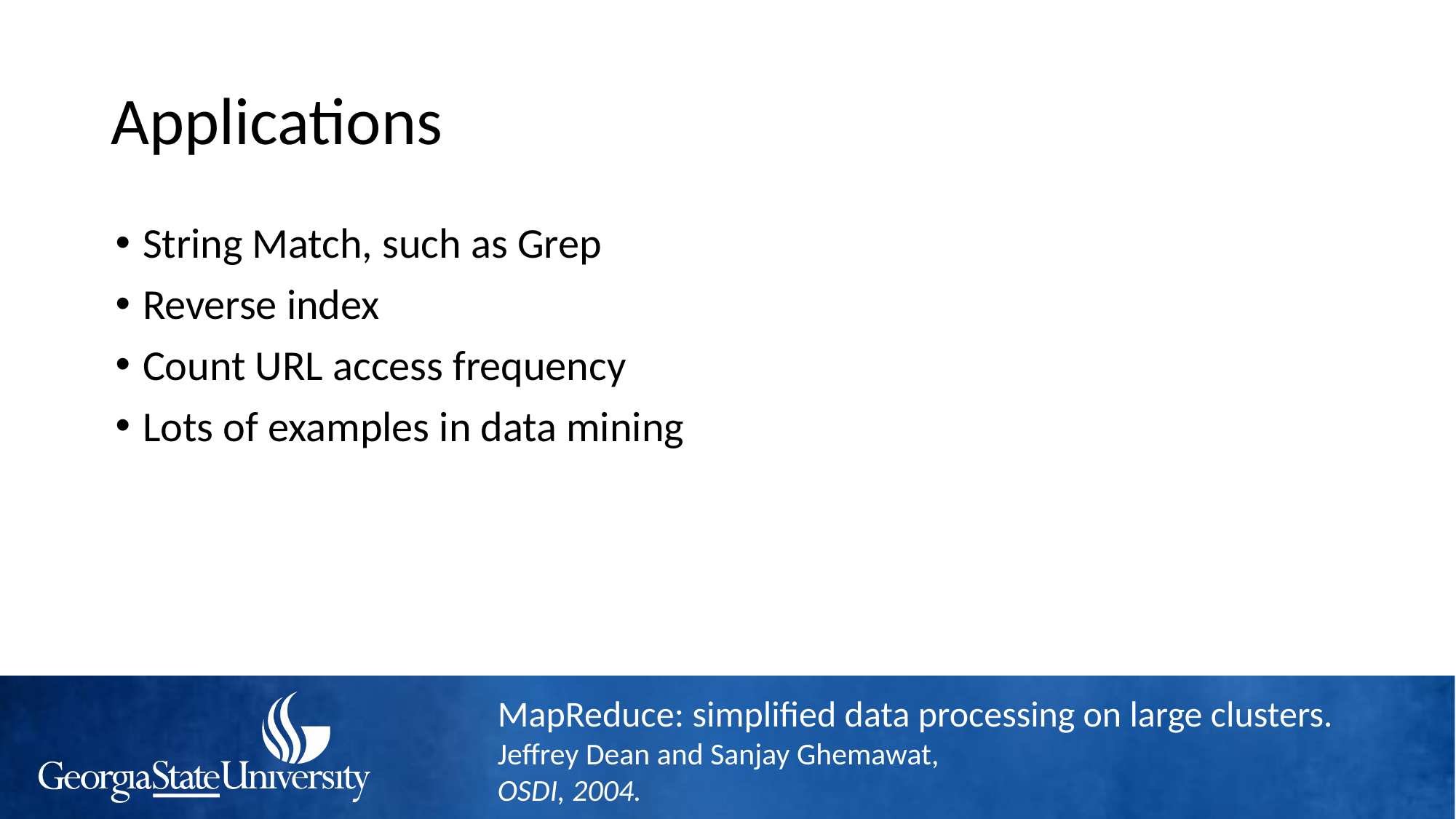

# Applications
String Match, such as Grep
Reverse index
Count URL access frequency
Lots of examples in data mining
MapReduce: simplified data processing on large clusters.
Jeffrey Dean and Sanjay Ghemawat,
OSDI, 2004.